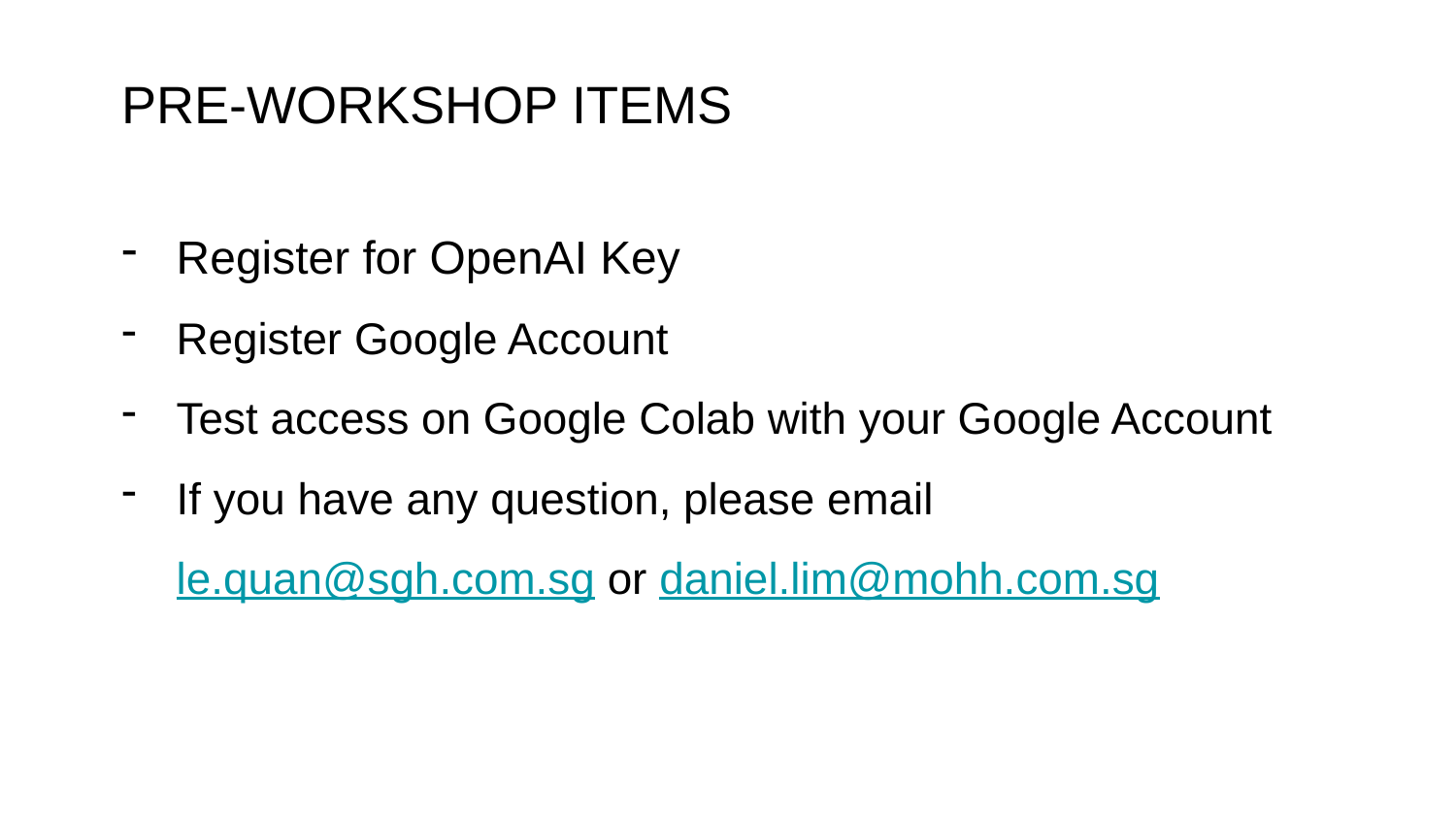

# PRE-WORKSHOP ITEMS
Register for OpenAI Key
Register Google Account
Test access on Google Colab with your Google Account
If you have any question, please email le.quan@sgh.com.sg or daniel.lim@mohh.com.sg